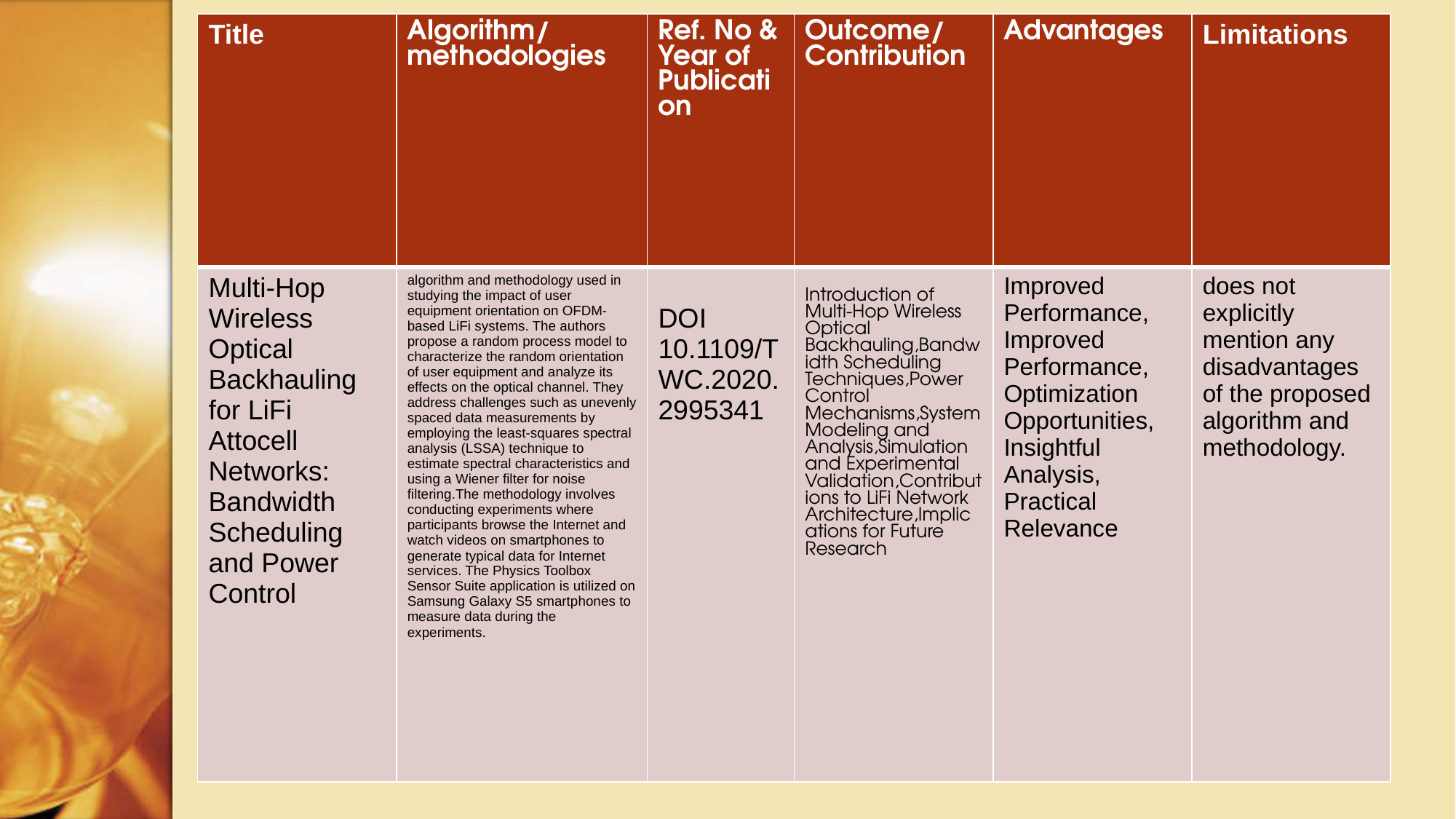

| Title | Algorithm/ methodologies | Ref. No & Year of Publication | Outcome/ Contribution | Advantages | Limitations |
| --- | --- | --- | --- | --- | --- |
| Multi-Hop Wireless Optical Backhauling for LiFi Attocell Networks: Bandwidth Scheduling and Power Control | algorithm and methodology used in studying the impact of user equipment orientation on OFDM-based LiFi systems. The authors propose a random process model to characterize the random orientation of user equipment and analyze its effects on the optical channel. They address challenges such as unevenly spaced data measurements by employing the least-squares spectral analysis (LSSA) technique to estimate spectral characteristics and using a Wiener filter for noise filtering.The methodology involves conducting experiments where participants browse the Internet and watch videos on smartphones to generate typical data for Internet services. The Physics Toolbox Sensor Suite application is utilized on Samsung Galaxy S5 smartphones to measure data during the experiments. | DOI 10.1109/TWC.2020.2995341 | Introduction of Multi-Hop Wireless Optical Backhauling,Bandwidth Scheduling Techniques,Power Control Mechanisms,System Modeling and Analysis,Simulation and Experimental Validation,Contributions to LiFi Network Architecture,Implications for Future Research | Improved Performance, Improved Performance, Optimization Opportunities, Insightful Analysis, Practical Relevance | does not explicitly mention any disadvantages of the proposed algorithm and methodology. |
# REVIEW OF LITERATURE